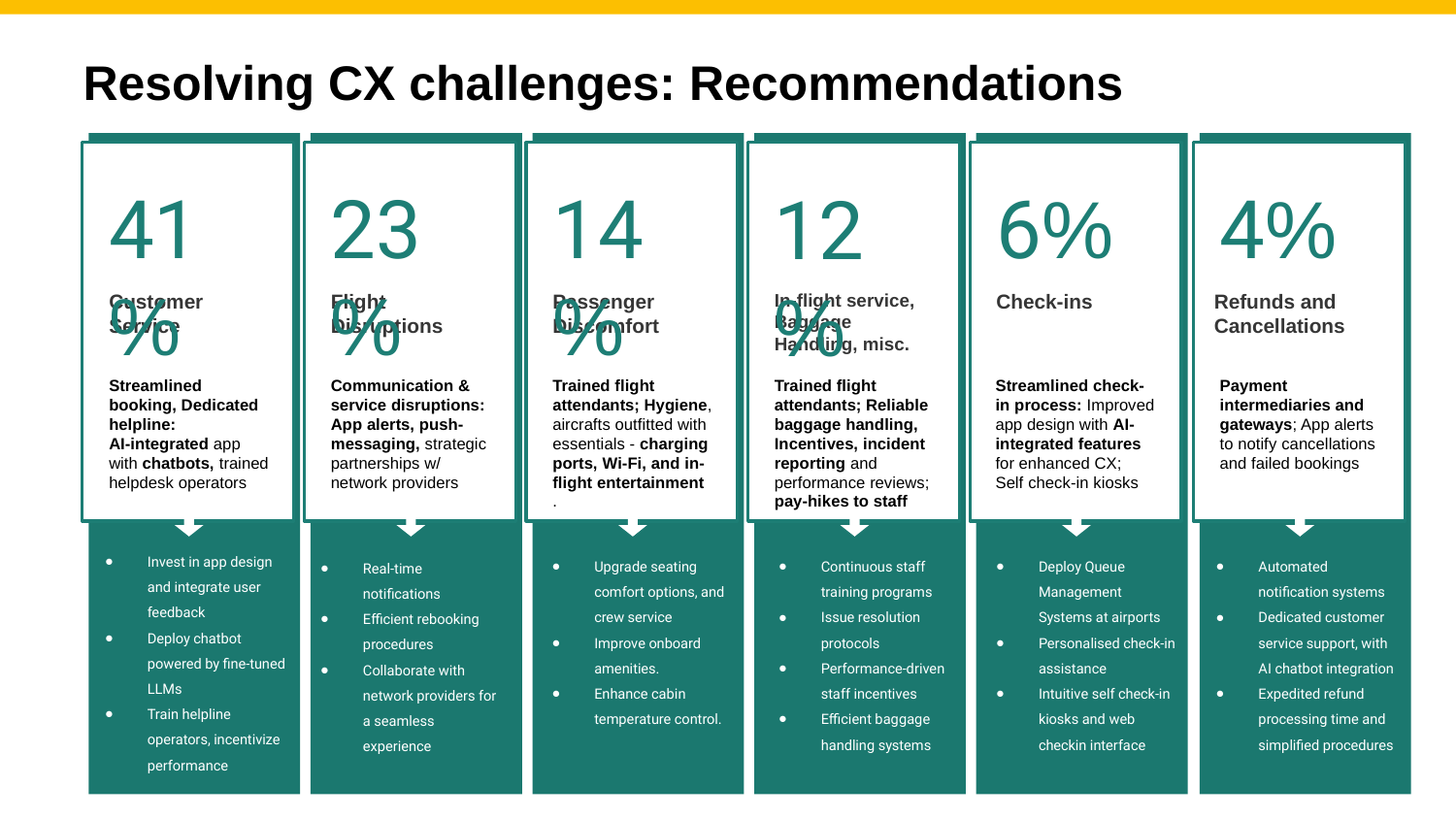

Resolving CX challenges: Recommendations

4%

Refunds and Cancellations

41%
Customer Service
23%
Flight Disruptions
14%
Passenger Discomfort
6%

Check-ins
12%
In-flight service, Baggage Handling, misc.

Payment intermediaries and gateways; App alerts to notify cancellations and failed bookings

Streamlined booking, Dedicated helpline:
AI-integrated app with chatbots, trained helpdesk operators
Communication & service disruptions: App alerts, push-messaging, strategic partnerships w/ network providers
Trained flight attendants; Hygiene, aircrafts outfitted with essentials - charging ports, Wi-Fi, and in-flight entertainment
.
Trained flight attendants; Reliable baggage handling, Incentives, incident reporting and performance reviews; pay-hikes to staff

Streamlined check-in process: Improved app design with AI-integrated features for enhanced CX;
Self check-in kiosks

Invest in app design and integrate user feedback
Deploy chatbot powered by fine-tuned LLMs
Train helpline operators, incentivize performance
Upgrade seating comfort options, and crew service
Improve onboard amenities.
Enhance cabin temperature control.
Continuous staff training programs
Issue resolution protocols
Performance-driven staff incentives
Efficient baggage handling systems

Deploy Queue Management Systems at airports
Personalised check-in assistance
Intuitive self check-in kiosks and web checkin interface

Automated notification systems
Dedicated customer service support, with AI chatbot integration
Expedited refund processing time and simplified procedures
Real-time notifications
Efficient rebooking procedures
Collaborate with network providers for a seamless experience